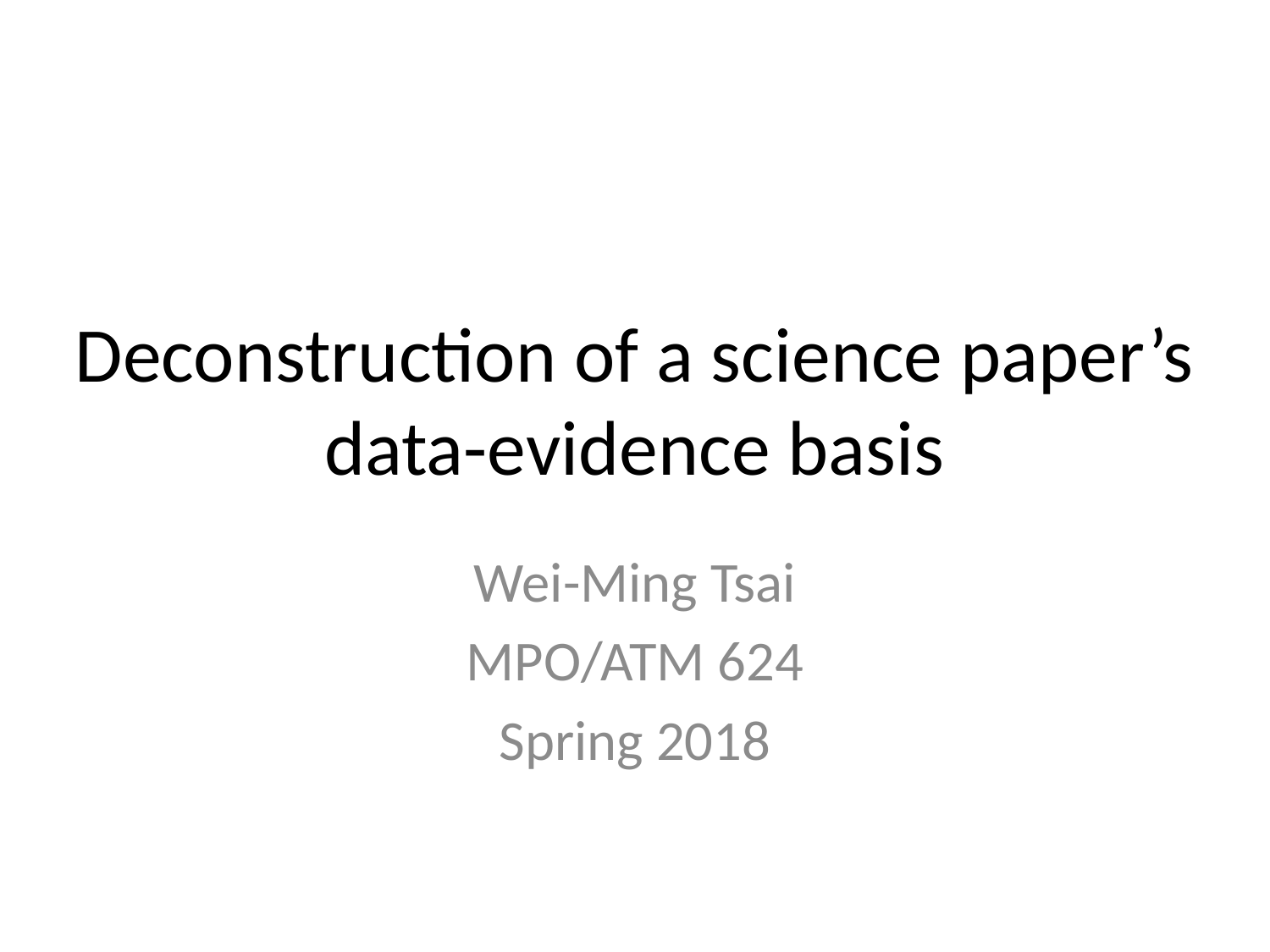

# Deconstruction of a science paper’s data-evidence basis
Wei-Ming Tsai
MPO/ATM 624
Spring 2018